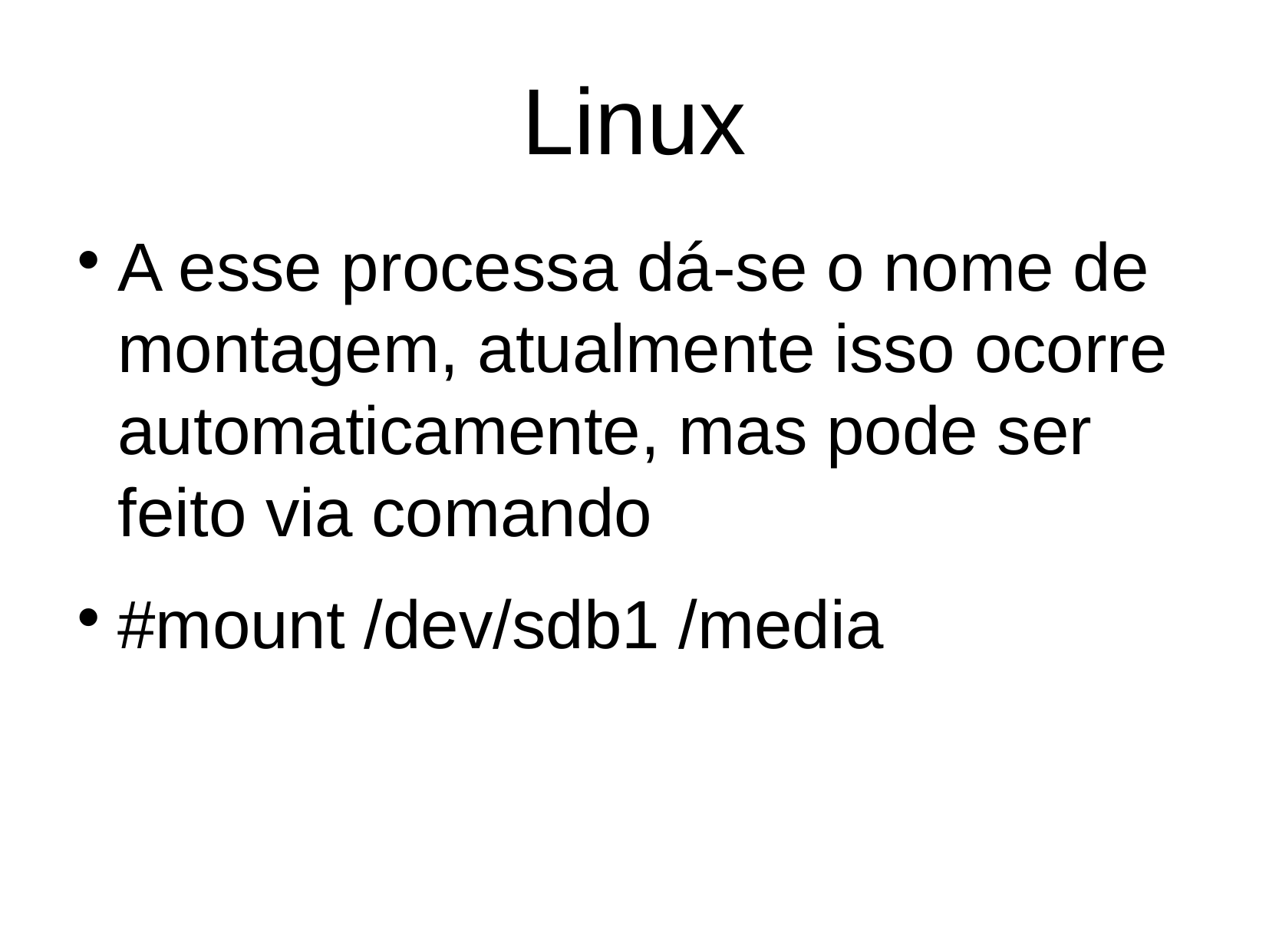

Linux
A esse processa dá-se o nome de montagem, atualmente isso ocorre automaticamente, mas pode ser feito via comando
#mount /dev/sdb1 /media